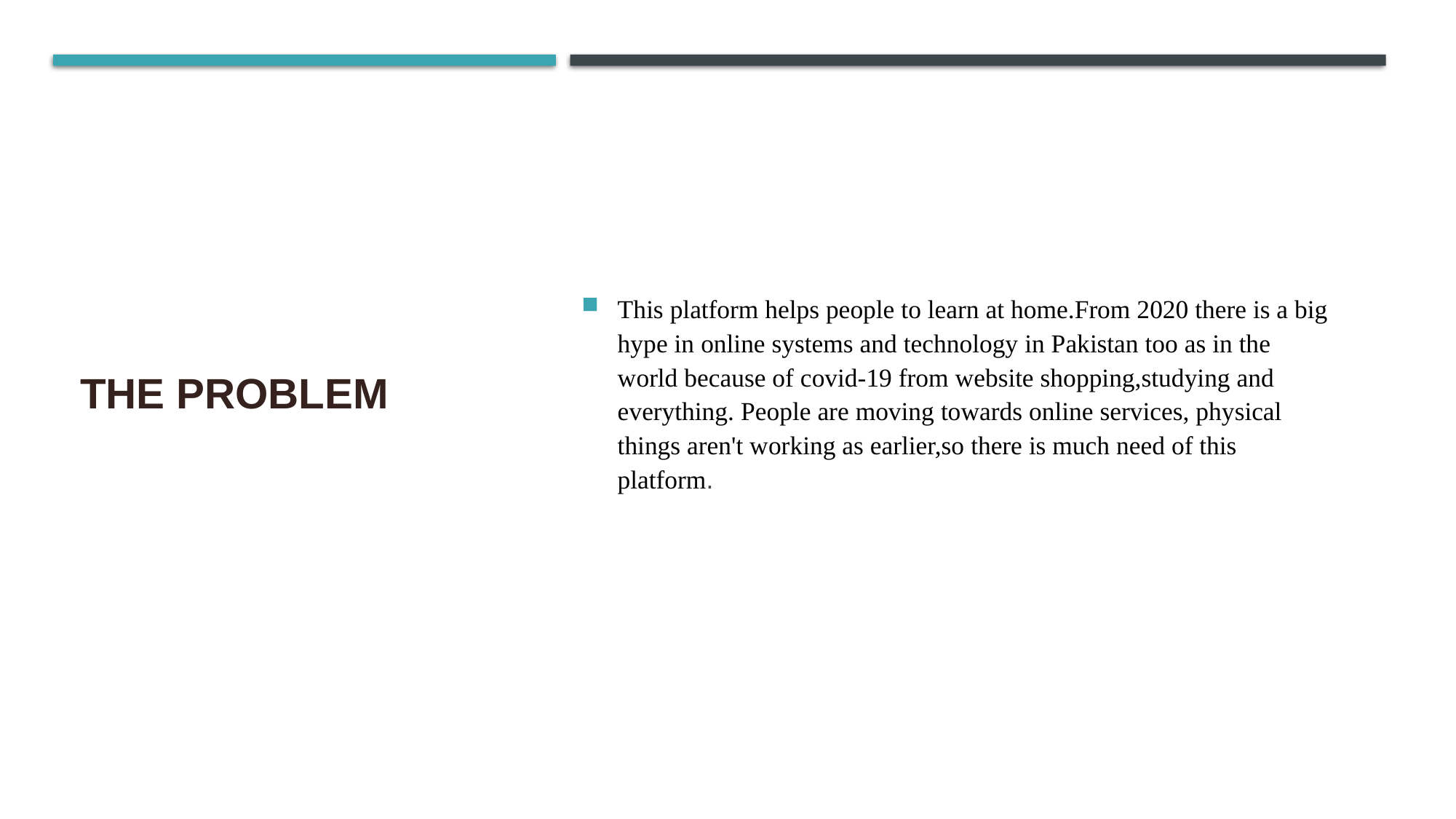

# The problem
This platform helps people to learn at home.From 2020 there is a big hype in online systems and technology in Pakistan too as in the world because of covid-19 from website shopping,studying and everything. People are moving towards online services, physical things aren't working as earlier,so there is much need of this platform.